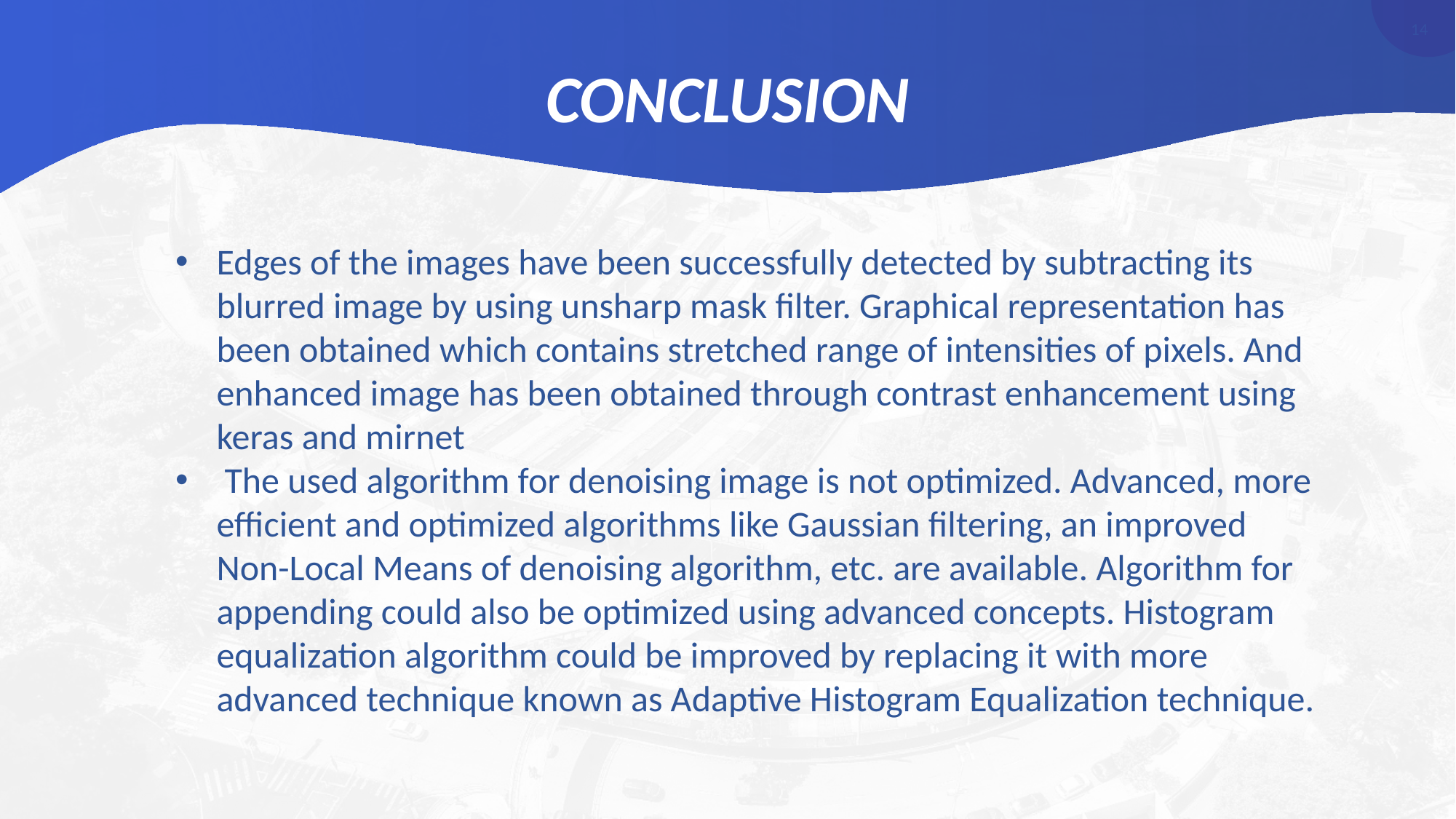

CONCLUSION
14
Edges of the images have been successfully detected by subtracting its blurred image by using unsharp mask filter. Graphical representation has been obtained which contains stretched range of intensities of pixels. And enhanced image has been obtained through contrast enhancement using keras and mirnet
 The used algorithm for denoising image is not optimized. Advanced, more efficient and optimized algorithms like Gaussian filtering, an improved Non-Local Means of denoising algorithm, etc. are available. Algorithm for appending could also be optimized using advanced concepts. Histogram equalization algorithm could be improved by replacing it with more advanced technique known as Adaptive Histogram Equalization technique.